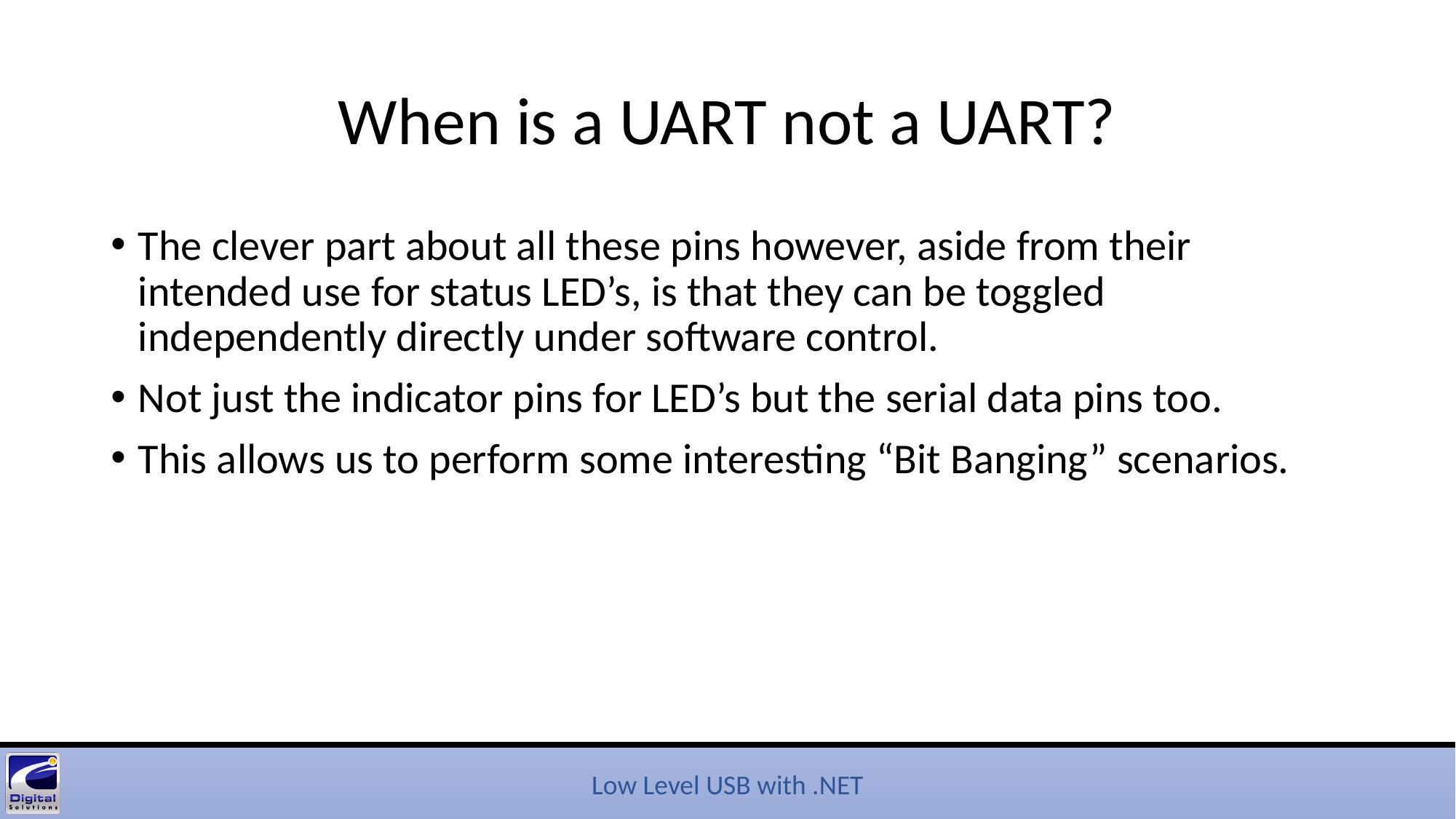

# When is a UART not a UART?
The clever part about all these pins however, aside from their intended use for status LED’s, is that they can be toggled independently directly under software control.
Not just the indicator pins for LED’s but the serial data pins too.
This allows us to perform some interesting “Bit Banging” scenarios.